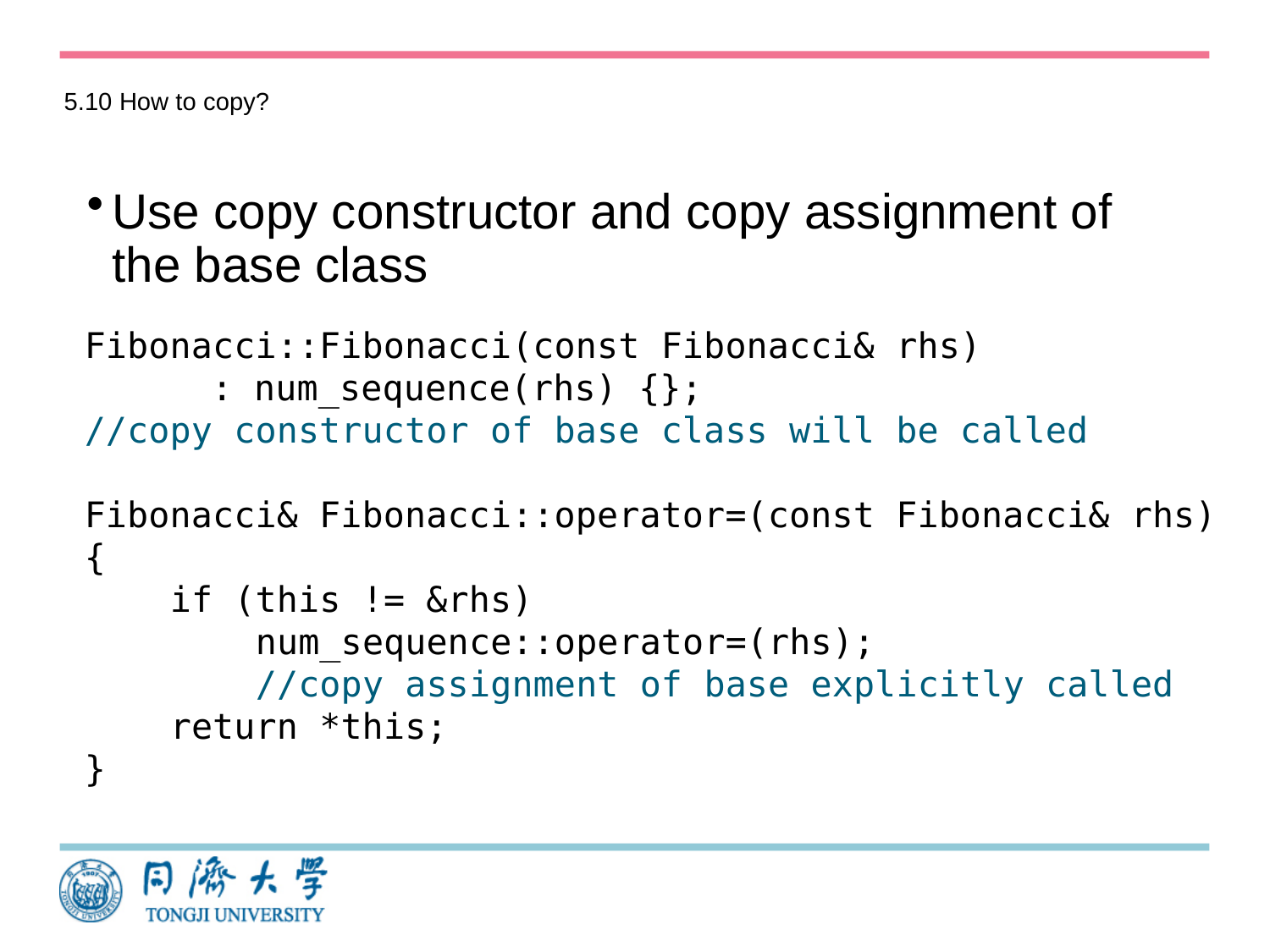

5.10 How to copy?
Use copy constructor and copy assignment of the base class
Fibonacci::Fibonacci(const Fibonacci& rhs)
	: num_sequence(rhs) {};
//copy constructor of base class will be called

Fibonacci& Fibonacci::operator=(const Fibonacci& rhs)
{
    if (this != &rhs)
        num_sequence::operator=(rhs);
        //copy assignment of base explicitly called
    return *this;
}